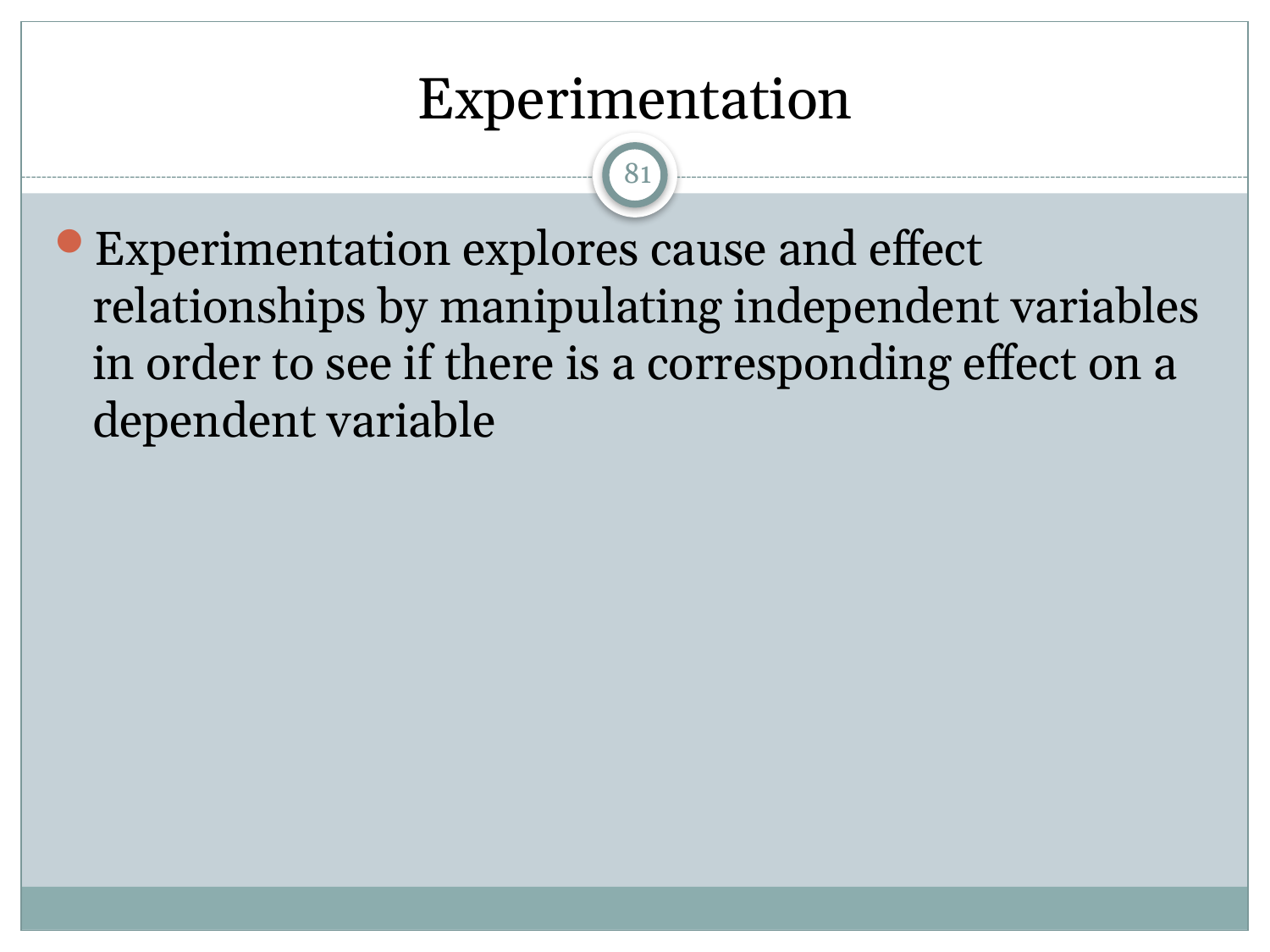

# Experimentation
Experimentation explores cause and effect relationships by manipulating independent variables in order to see if there is a corresponding effect on a dependent variable

81